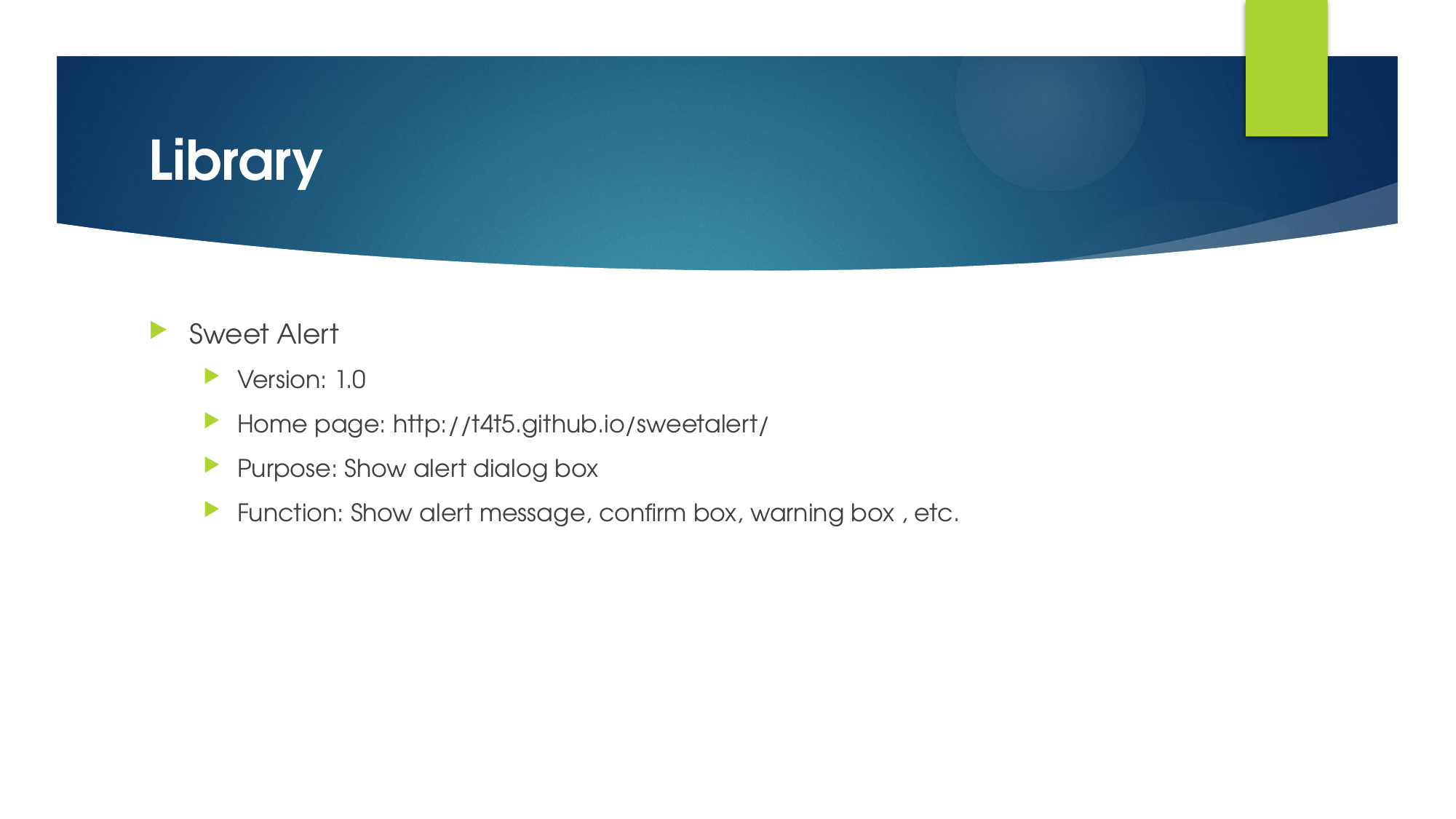

# Library
Sweet Alert
Version: 1.0
Home page: http://t4t5.github.io/sweetalert/
Purpose: Show alert dialog box
Function: Show alert message, confirm box, warning box , etc.